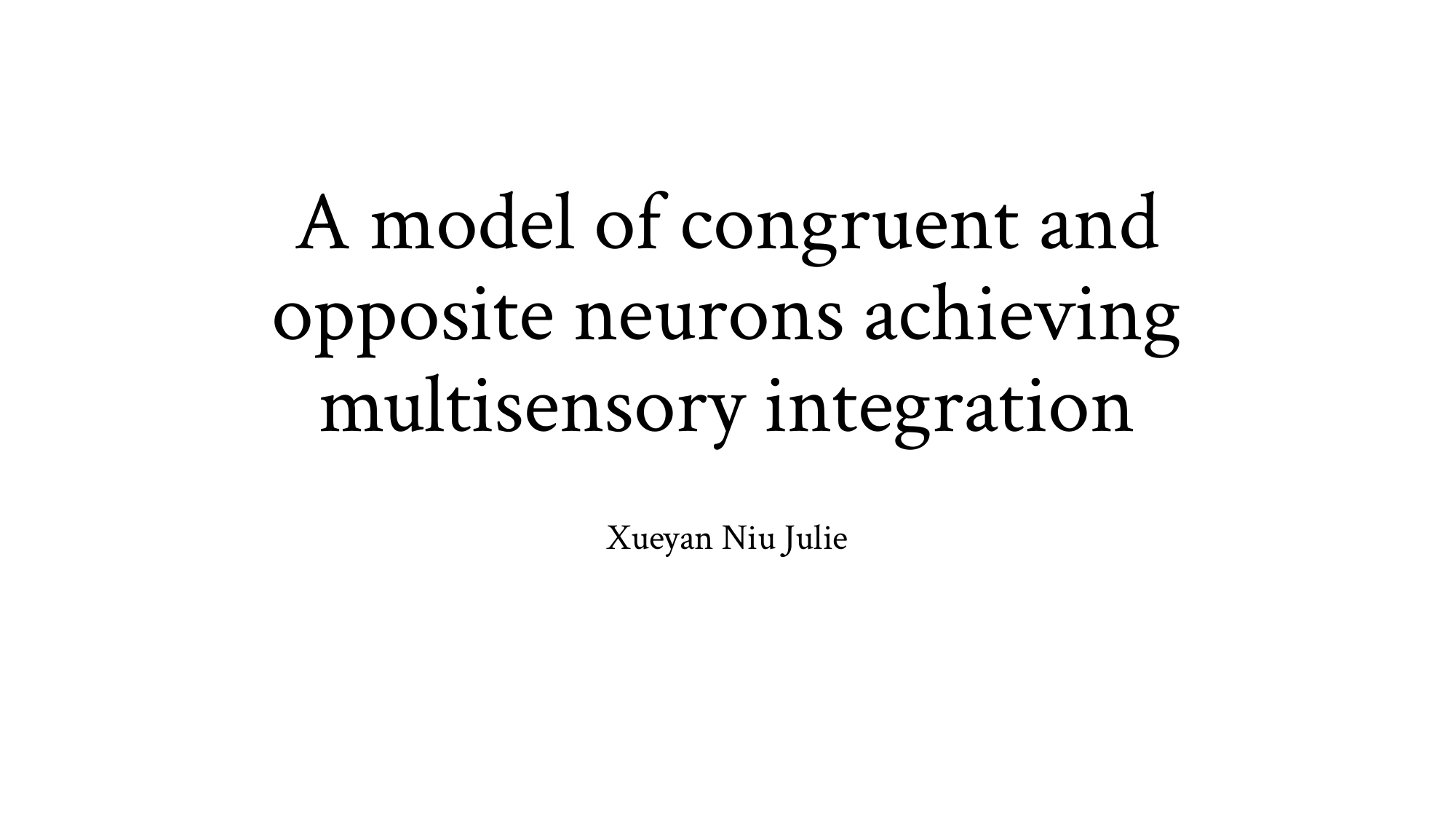

# A model of congruent and opposite neurons achieving multisensory integration
Xueyan Niu Julie